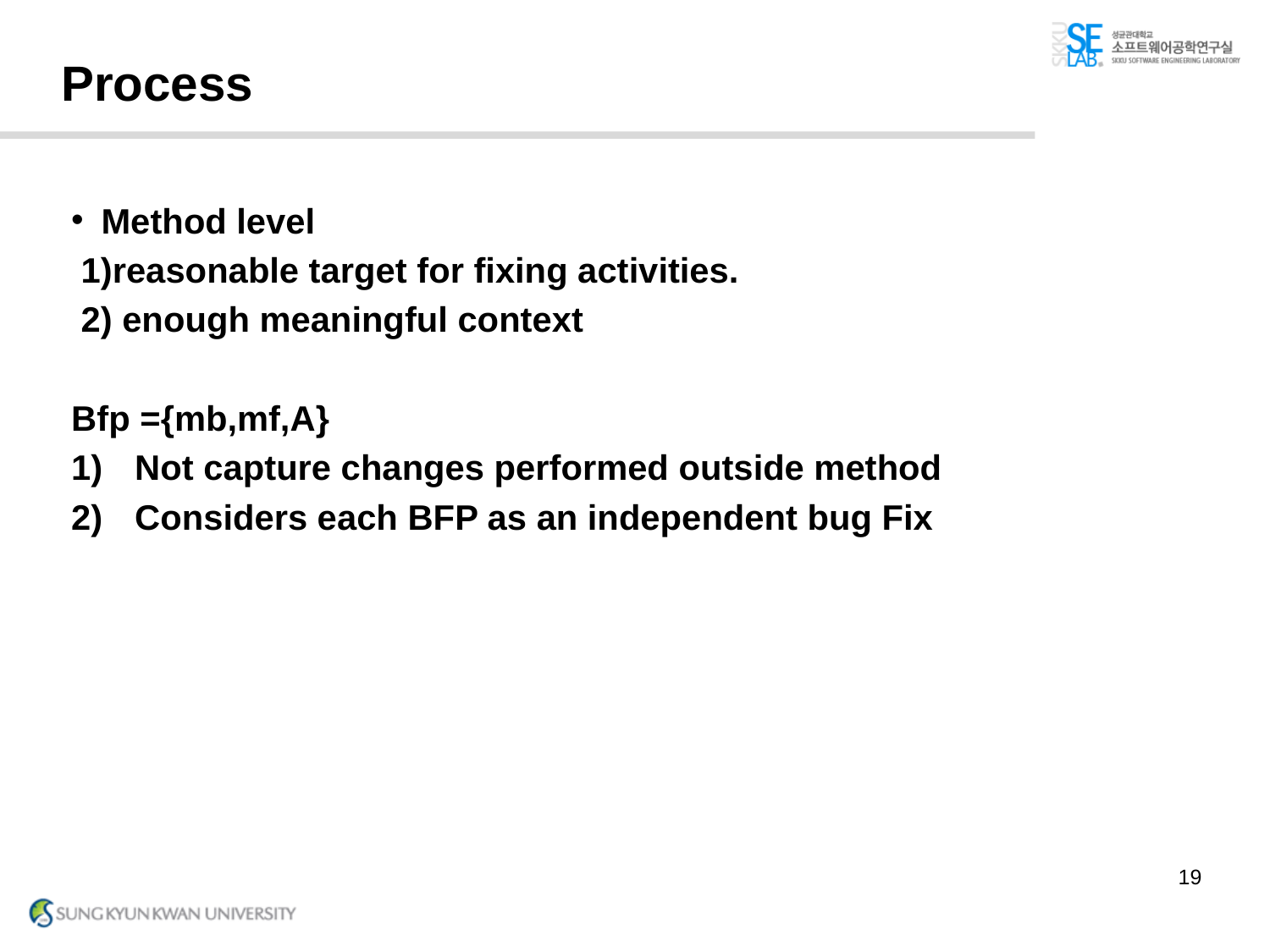

# Process
Method level
 1)reasonable target for fixing activities.
 2) enough meaningful context

Bfp ={mb,mf,A}
Not capture changes performed outside method
Considers each BFP as an independent bug Fix

19